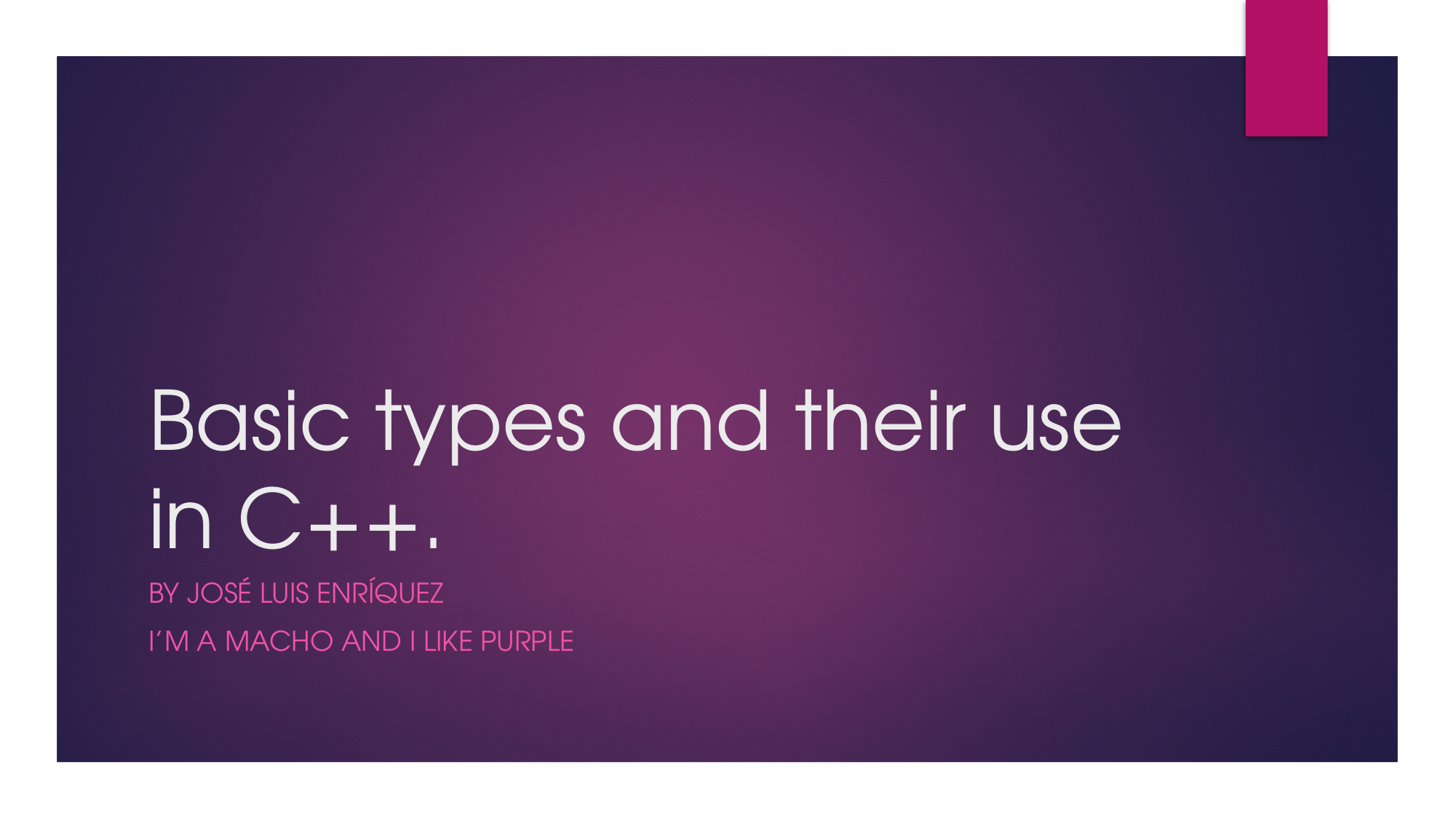

# Basic types and their use in C++.
By josé luis Enríquez
I’m a macho and i like purple